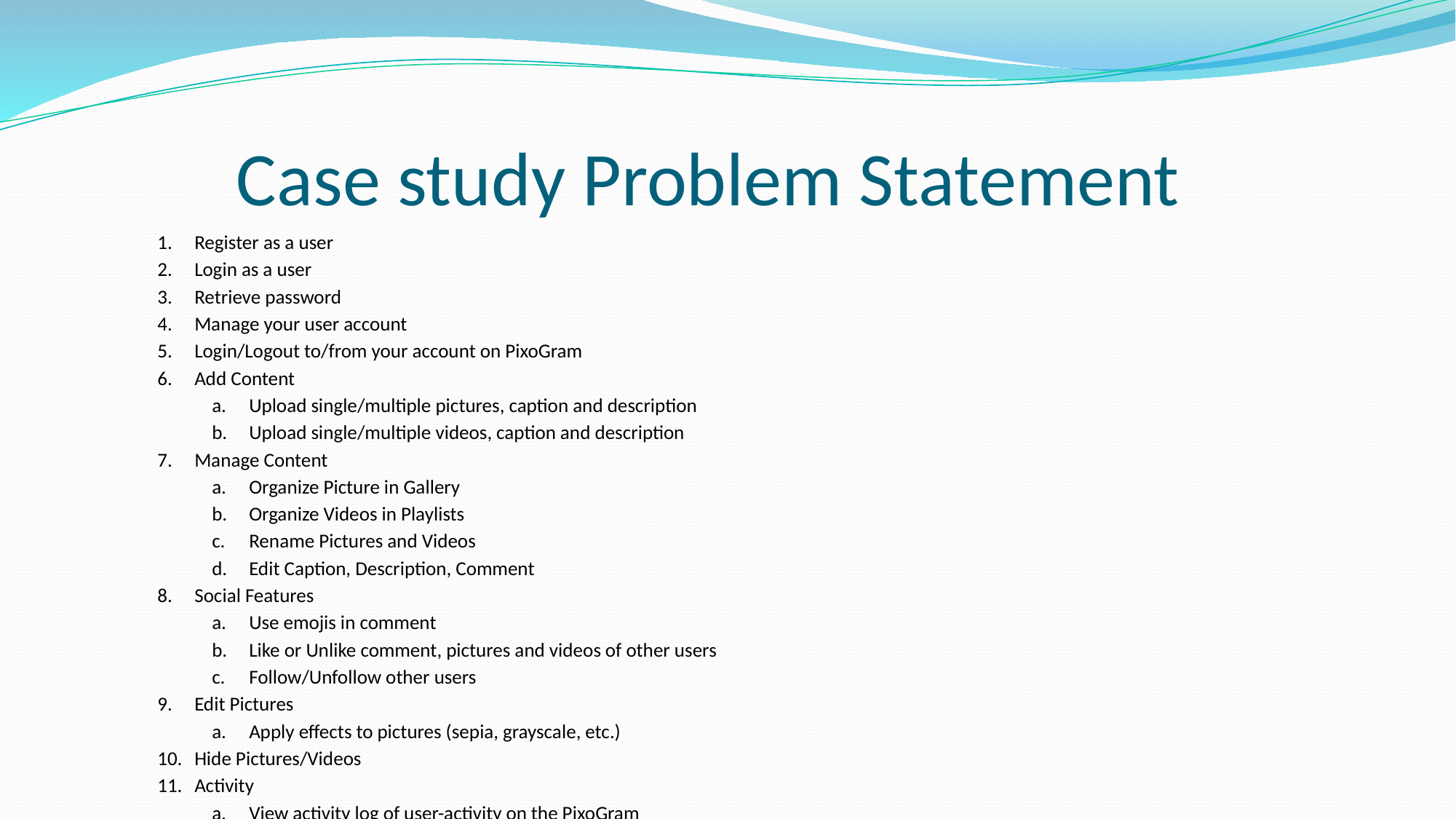

# Case study Problem Statement
Register as a user
Login as a user
Retrieve password
Manage your user account
Login/Logout to/from your account on PixoGram
Add Content
Upload single/multiple pictures, caption and description
Upload single/multiple videos, caption and description
Manage Content
Organize Picture in Gallery
Organize Videos in Playlists
Rename Pictures and Videos
Edit Caption, Description, Comment
Social Features
Use emojis in comment
Like or Unlike comment, pictures and videos of other users
Follow/Unfollow other users
Edit Pictures
Apply effects to pictures (sepia, grayscale, etc.)
Hide Pictures/Videos
Activity
View activity log of user-activity on the PixoGram